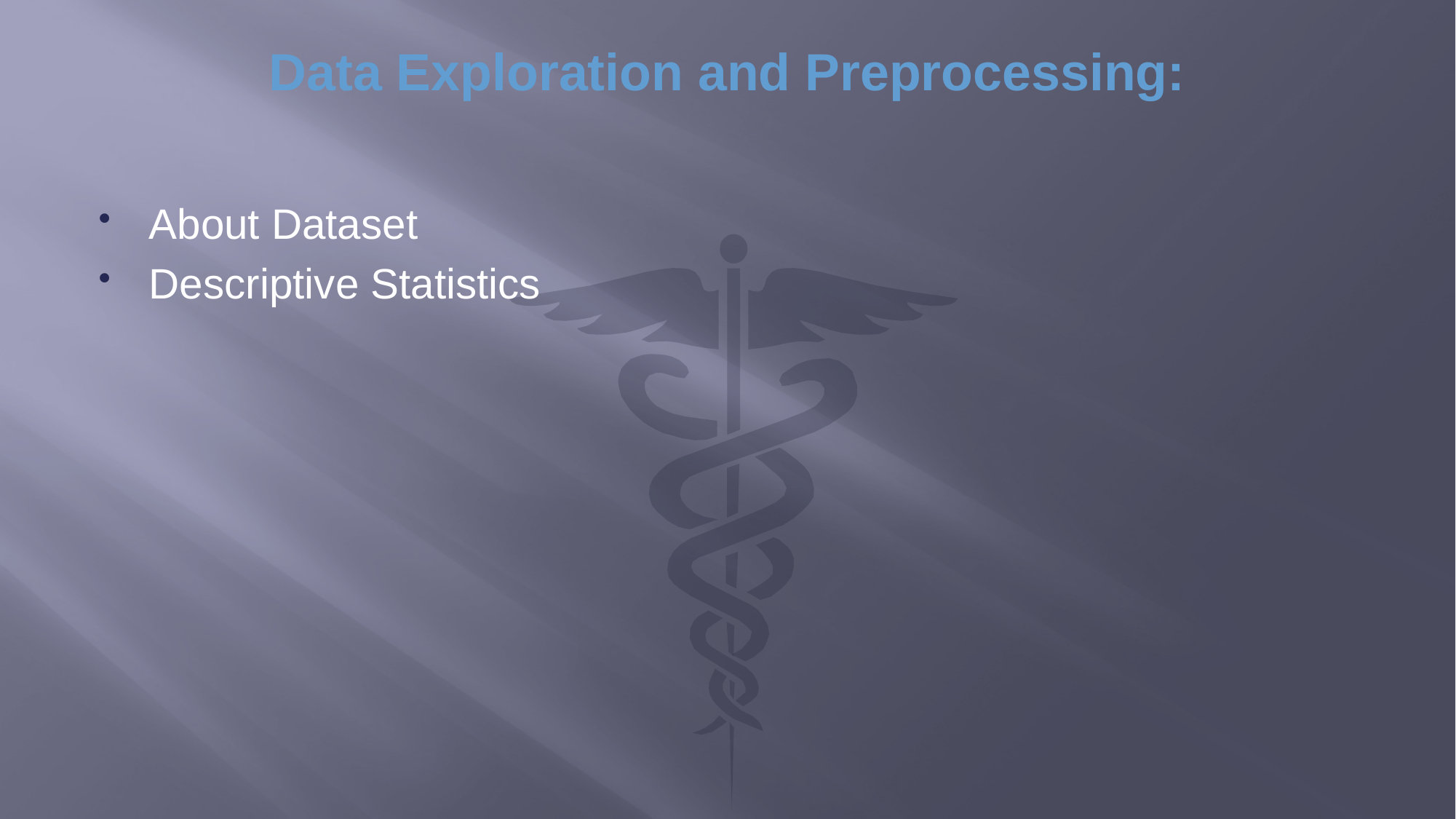

# Data Exploration and Preprocessing:
About Dataset
Descriptive Statistics